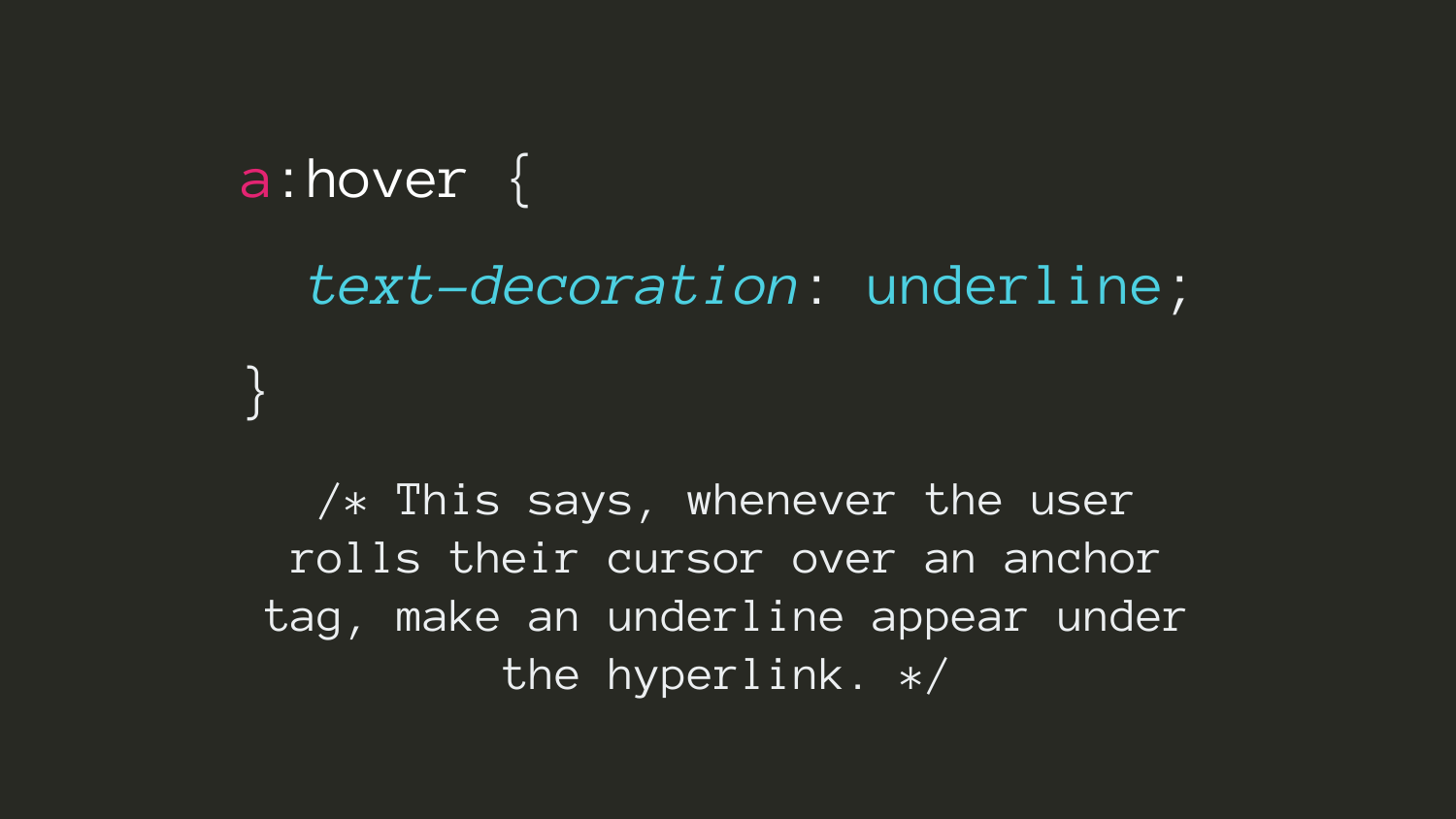

a:hover {
  text-decoration: underline;
}

/* This says, whenever the user rolls their cursor over an anchor tag, make an underline appear under the hyperlink. */